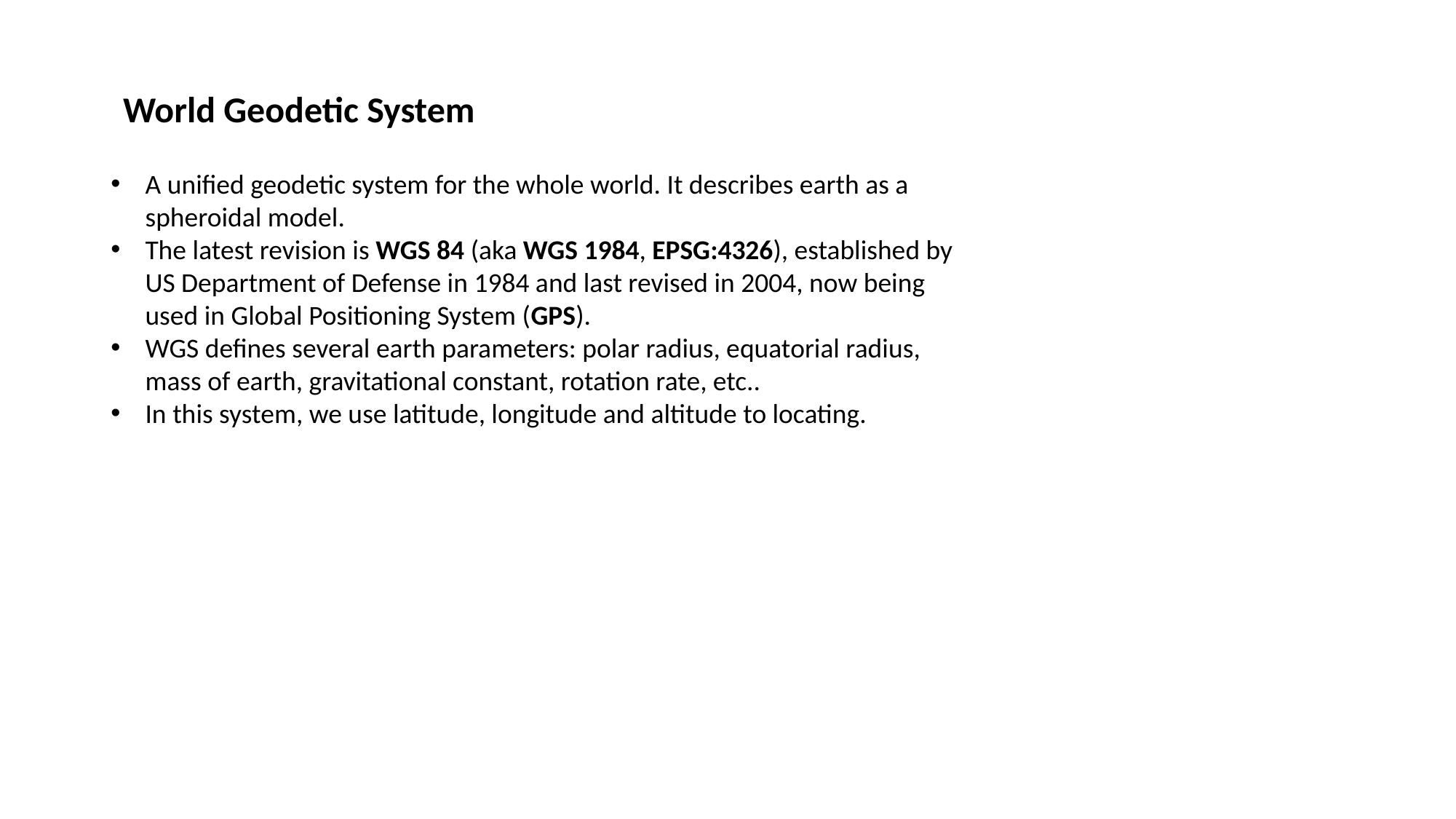

World Geodetic System
A unified geodetic system for the whole world. It describes earth as a  spheroidal model.
The latest revision is WGS 84 (aka WGS 1984, EPSG:4326), established by US Department of Defense in 1984 and last revised in 2004, now being used in Global Positioning System (GPS).
WGS defines several earth parameters: polar radius, equatorial radius, mass of earth, gravitational constant, rotation rate, etc..
In this system, we use latitude, longitude and altitude to locating.